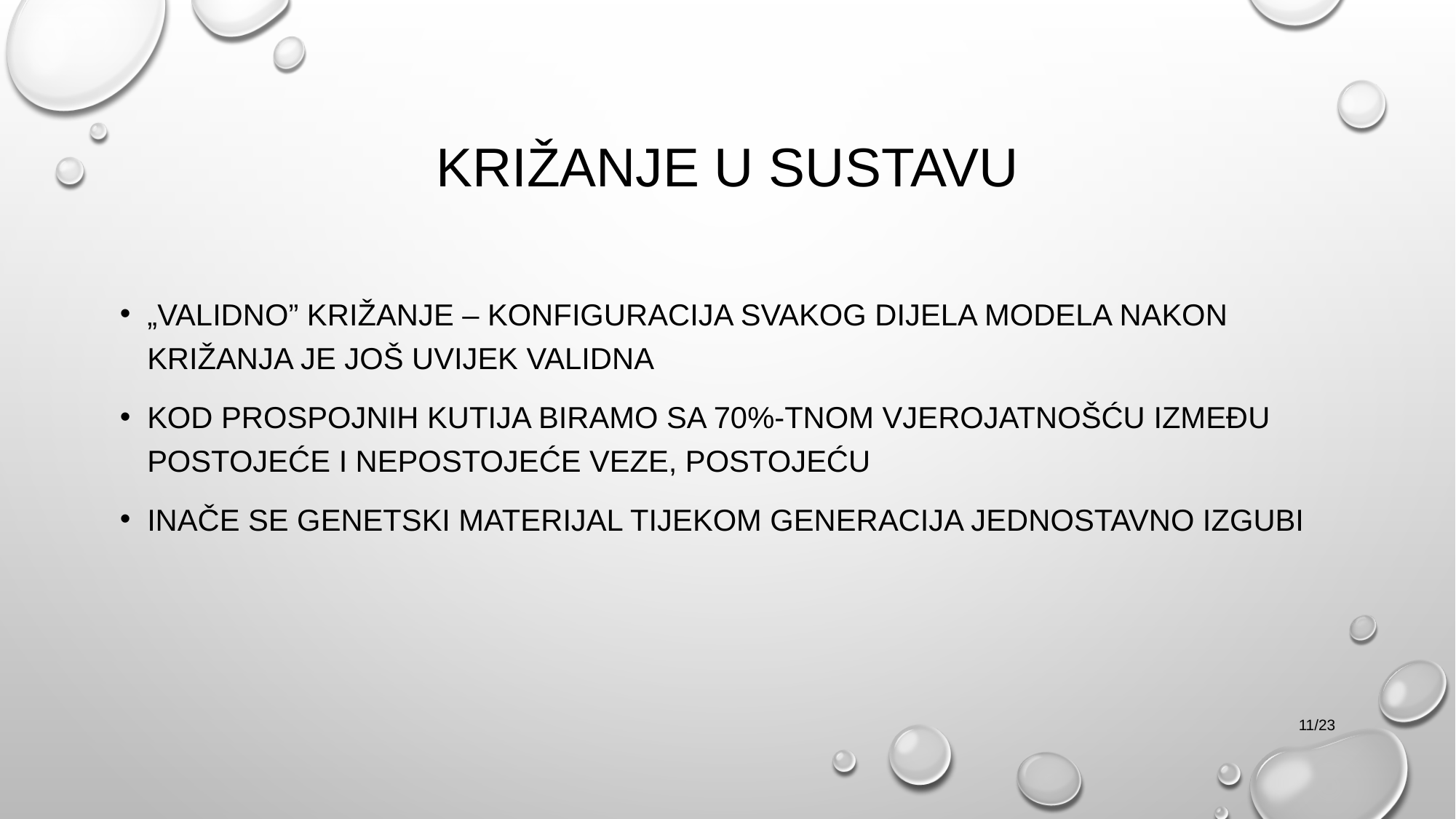

# Križanje u sustavu
„validno” križanje – konfiguracija svakog dijela modela nakon križanja je još uvijek validna
Kod prospojnih kutija biramo sa 70%-tnom vjerojatnošću između postojeće i nepostojeće veze, postojeću
Inače se genetski materijal tijekom generacija jednostavno izgubi
11/23